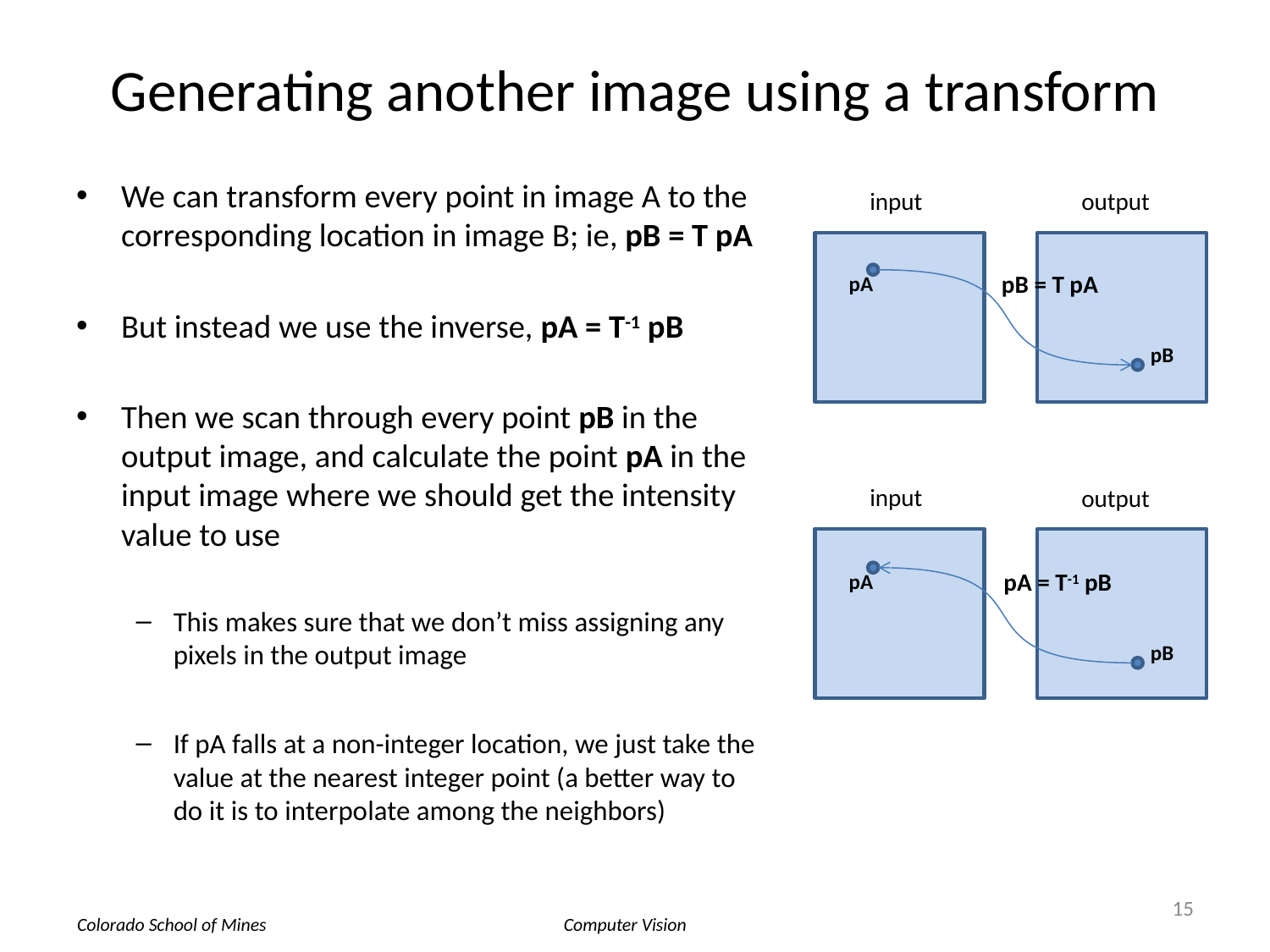

# Generating another image using a transform
We can transform every point in image A to the corresponding location in image B; ie, pB = T pA

But instead we use the inverse, pA = T-1 pB

Then we scan through every point pB in the output image, and calculate the point pA in the input image where we should get the intensity value to use

This makes sure that we don’t miss assigning any pixels in the output image

If pA falls at a non-integer location, we just take the value at the nearest integer point (a better way to do it is to interpolate among the neighbors)
input
output

pB = T pA
pA

pB

input
output

pA = T-1 pB
pA

pB

15